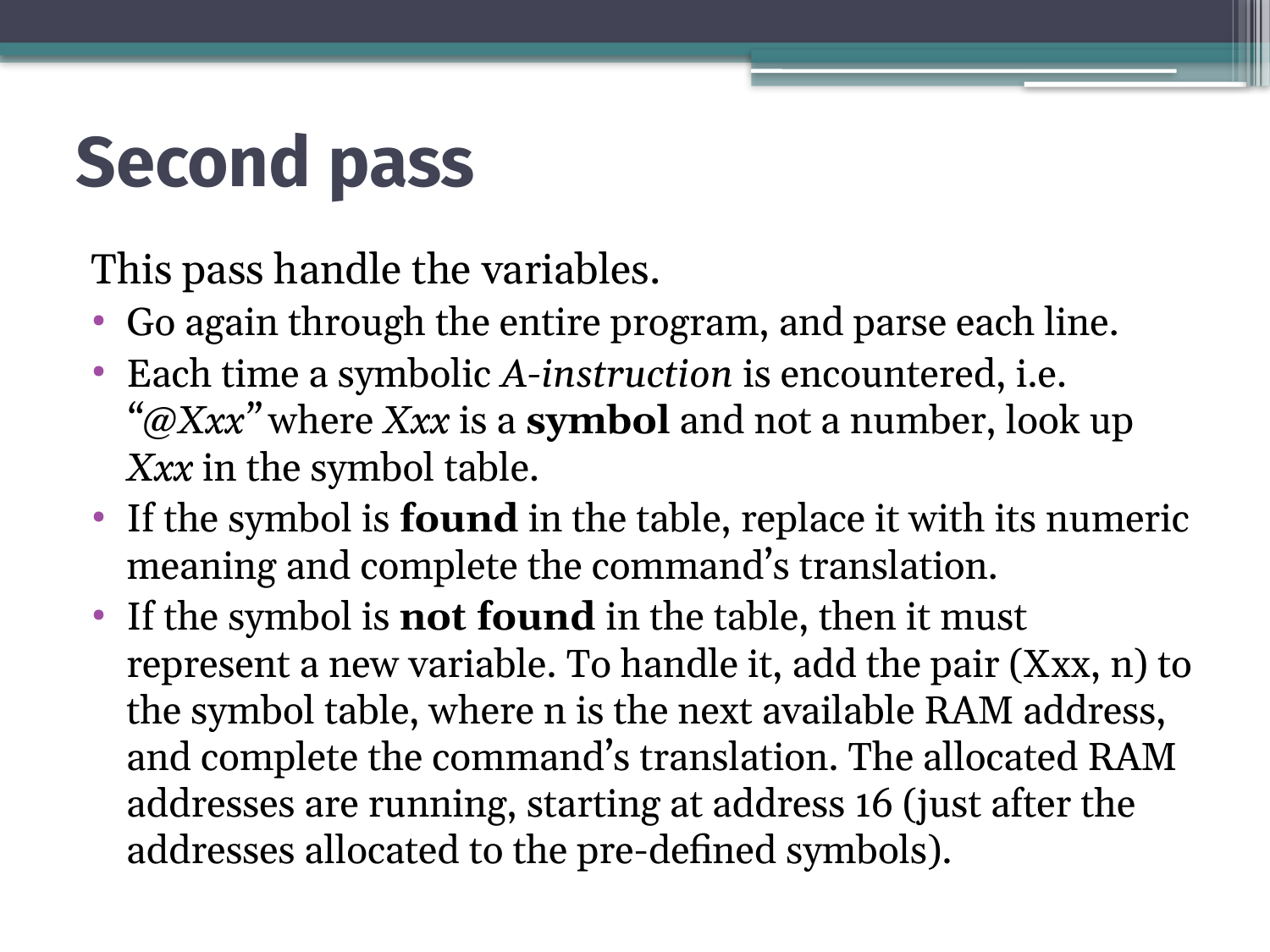

# Second pass
This pass handle the variables.
Go again through the entire program, and parse each line.
Each time a symbolic A-instruction is encountered, i.e. “@Xxx” where Xxx is a symbol and not a number, look up Xxx in the symbol table.
If the symbol is found in the table, replace it with its numeric meaning and complete the command’s translation.
If the symbol is not found in the table, then it must represent a new variable. To handle it, add the pair (Xxx, n) to the symbol table, where n is the next available RAM address, and complete the command’s translation. The allocated RAM addresses are running, starting at address 16 (just after the addresses allocated to the pre-defined symbols).